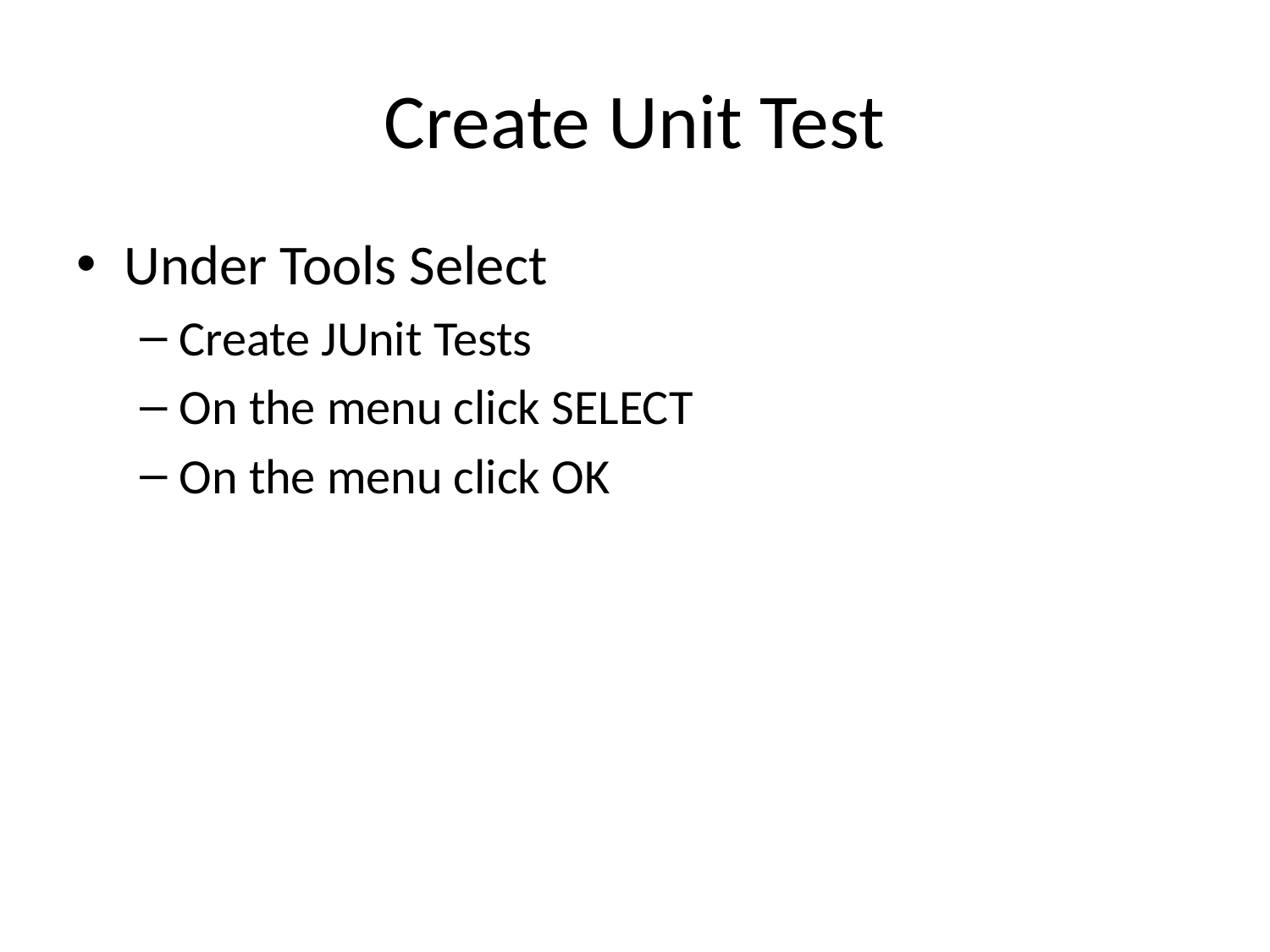

# Create Unit Test
Under Tools Select
Create JUnit Tests
On the menu click SELECT
On the menu click OK